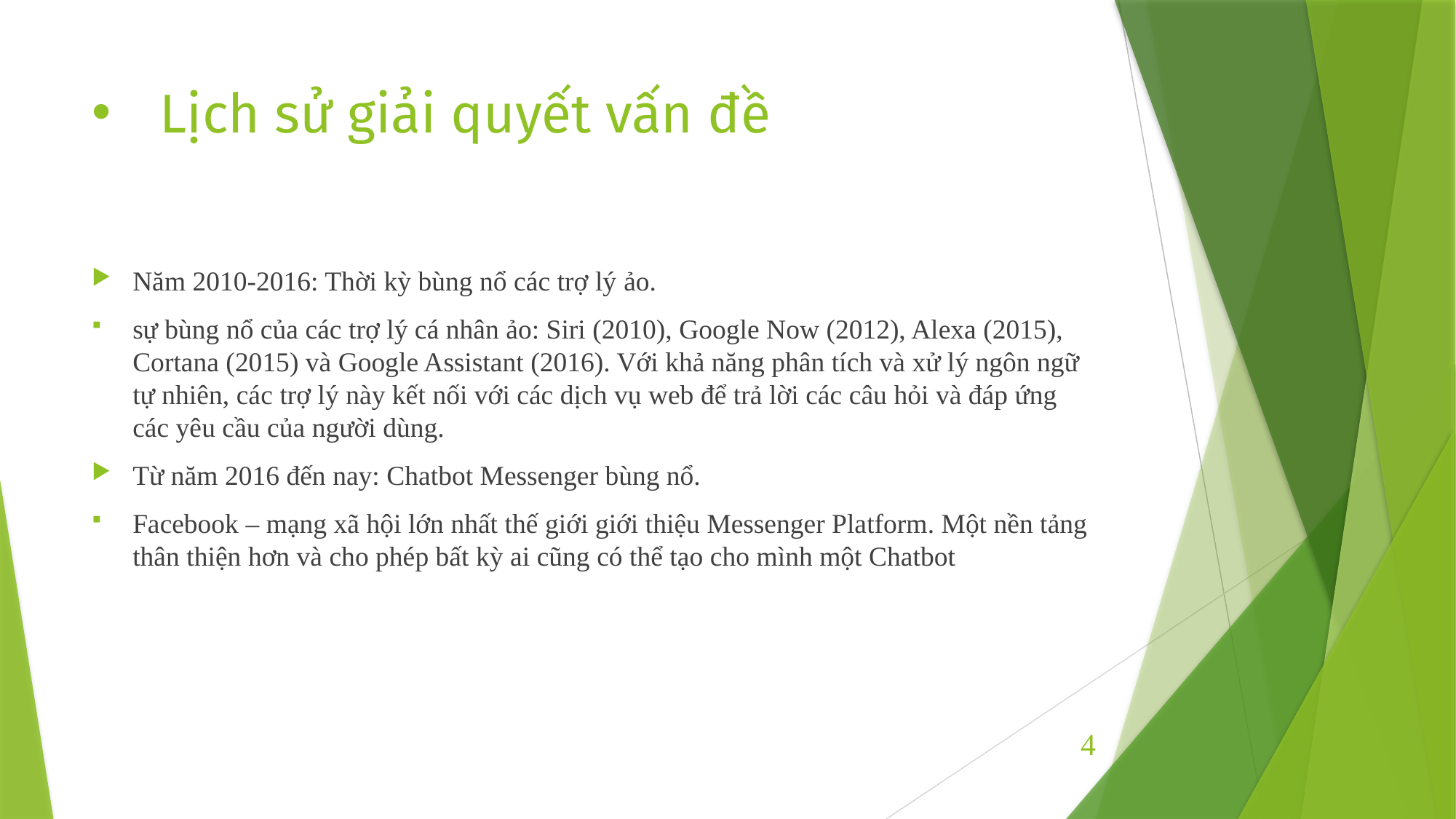

# Lịch sử giải quyết vấn đề
Năm 2010-2016: Thời kỳ bùng nổ các trợ lý ảo.
​​sự bùng nổ của các trợ lý cá nhân ảo: Siri (2010), Google Now (2012), Alexa (2015), Cortana (2015) và Google Assistant (2016). Với khả năng phân tích và xử lý ngôn ngữ tự nhiên, các trợ lý này kết nối với các dịch vụ web để trả lời các câu hỏi và đáp ứng các yêu cầu của người dùng.
Từ năm 2016 đến nay: Chatbot Messenger bùng nổ.
Facebook – mạng xã hội lớn nhất thế giới giới thiệu Messenger Platform. Một nền tảng thân thiện hơn và cho phép bất kỳ ai cũng có thể tạo cho mình một Chatbot
4